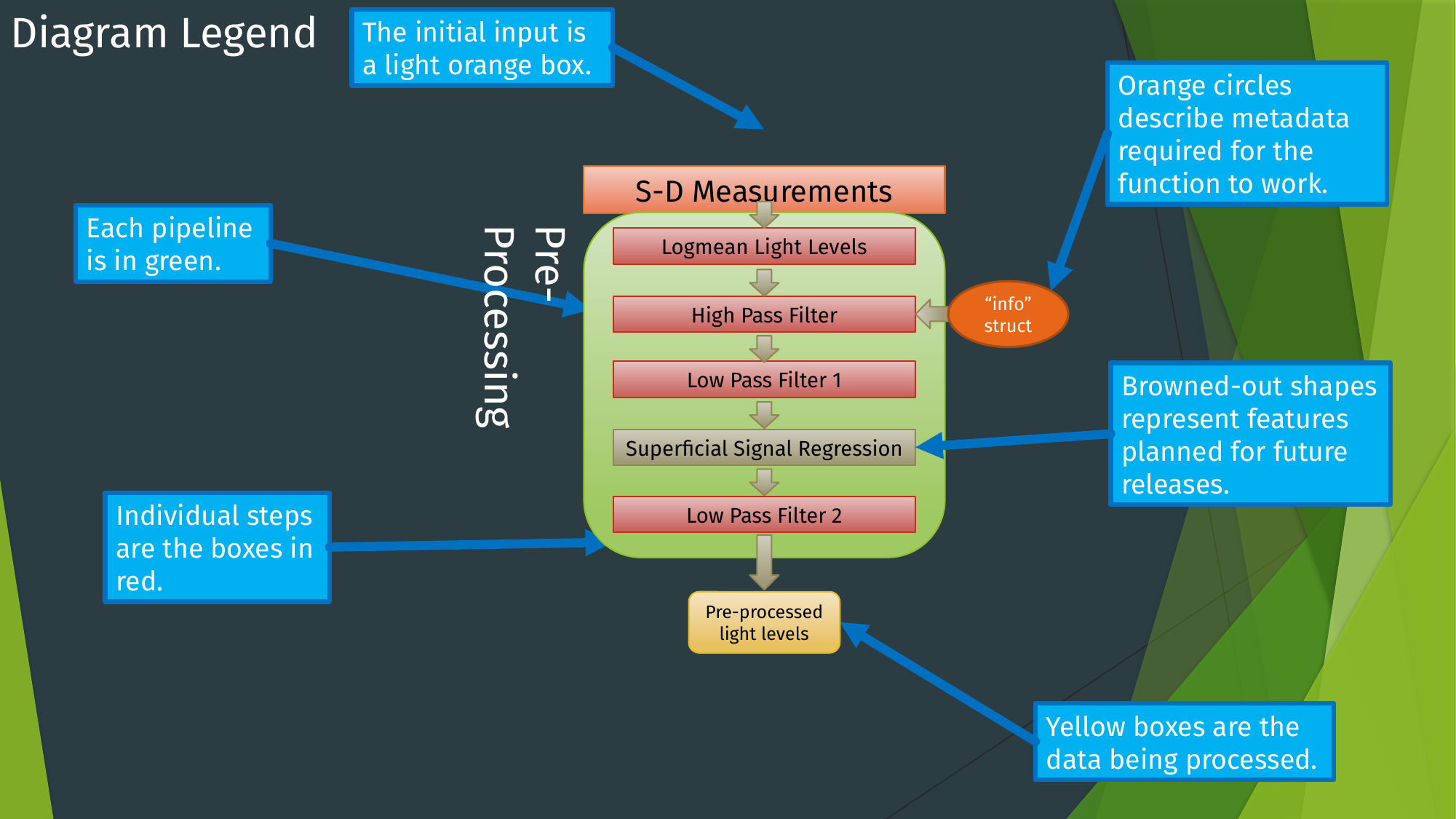

Diagram Legend
The initial input is a light orange box.
Orange circles describe metadata required for the function to work.
S-D Measurements

Pre-Processing
Logmean Light Levels

High Pass Filter

Low Pass Filter 1

Superficial Signal Regression

Low Pass Filter 2

Pre-processed light levels
Each pipeline is in green.
“info” struct

Browned-out shapes represent features planned for future releases.
Individual steps are the boxes in red.
Yellow boxes are the data being processed.